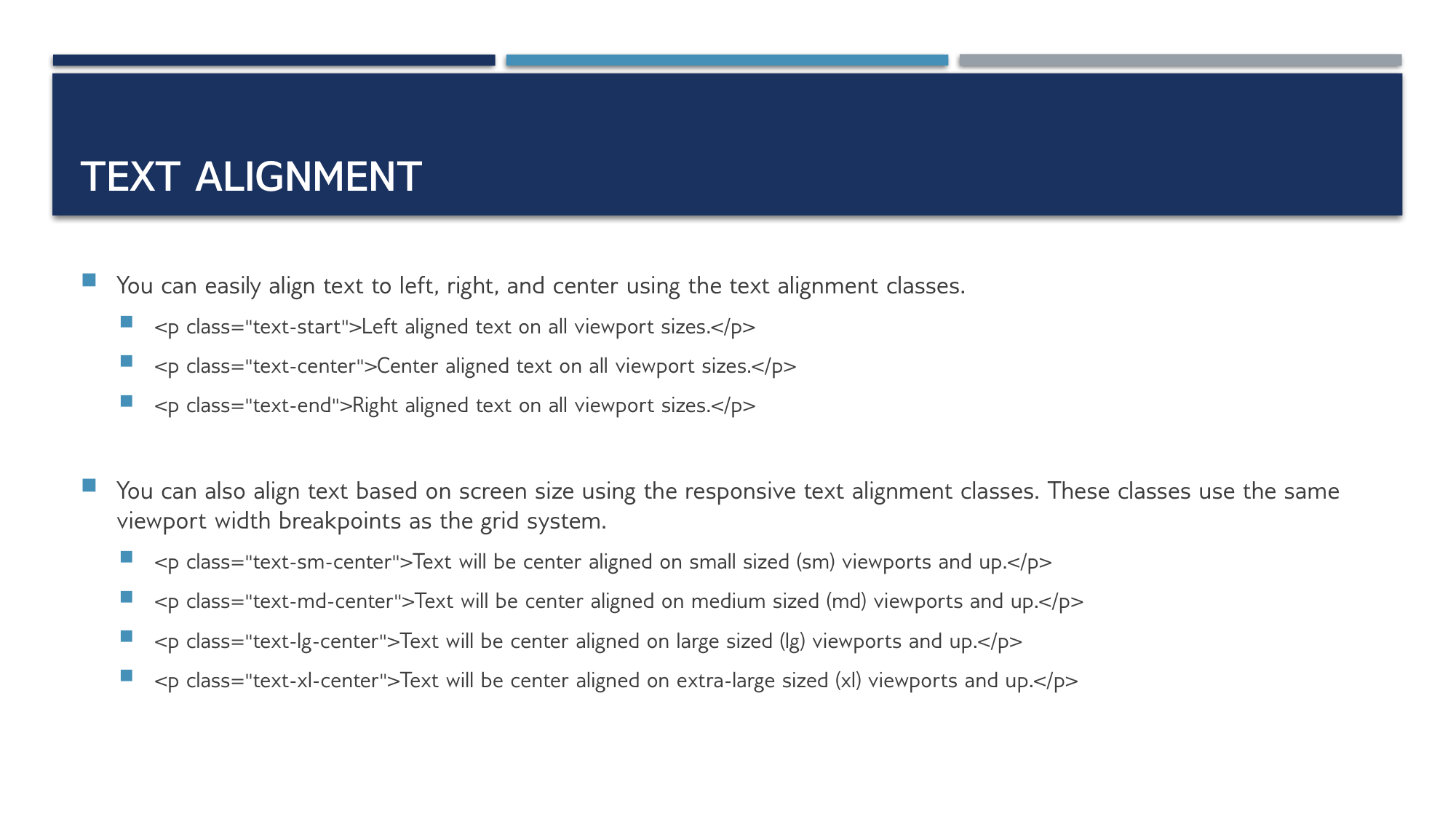

# Text Alignment
You can easily align text to left, right, and center using the text alignment classes.
<p class="text-start">Left aligned text on all viewport sizes.</p>
<p class="text-center">Center aligned text on all viewport sizes.</p>
<p class="text-end">Right aligned text on all viewport sizes.</p>

You can also align text based on screen size using the responsive text alignment classes. These classes use the same viewport width breakpoints as the grid system.
<p class="text-sm-center">Text will be center aligned on small sized (sm) viewports and up.</p>
<p class="text-md-center">Text will be center aligned on medium sized (md) viewports and up.</p>
<p class="text-lg-center">Text will be center aligned on large sized (lg) viewports and up.</p>
<p class="text-xl-center">Text will be center aligned on extra-large sized (xl) viewports and up.</p>